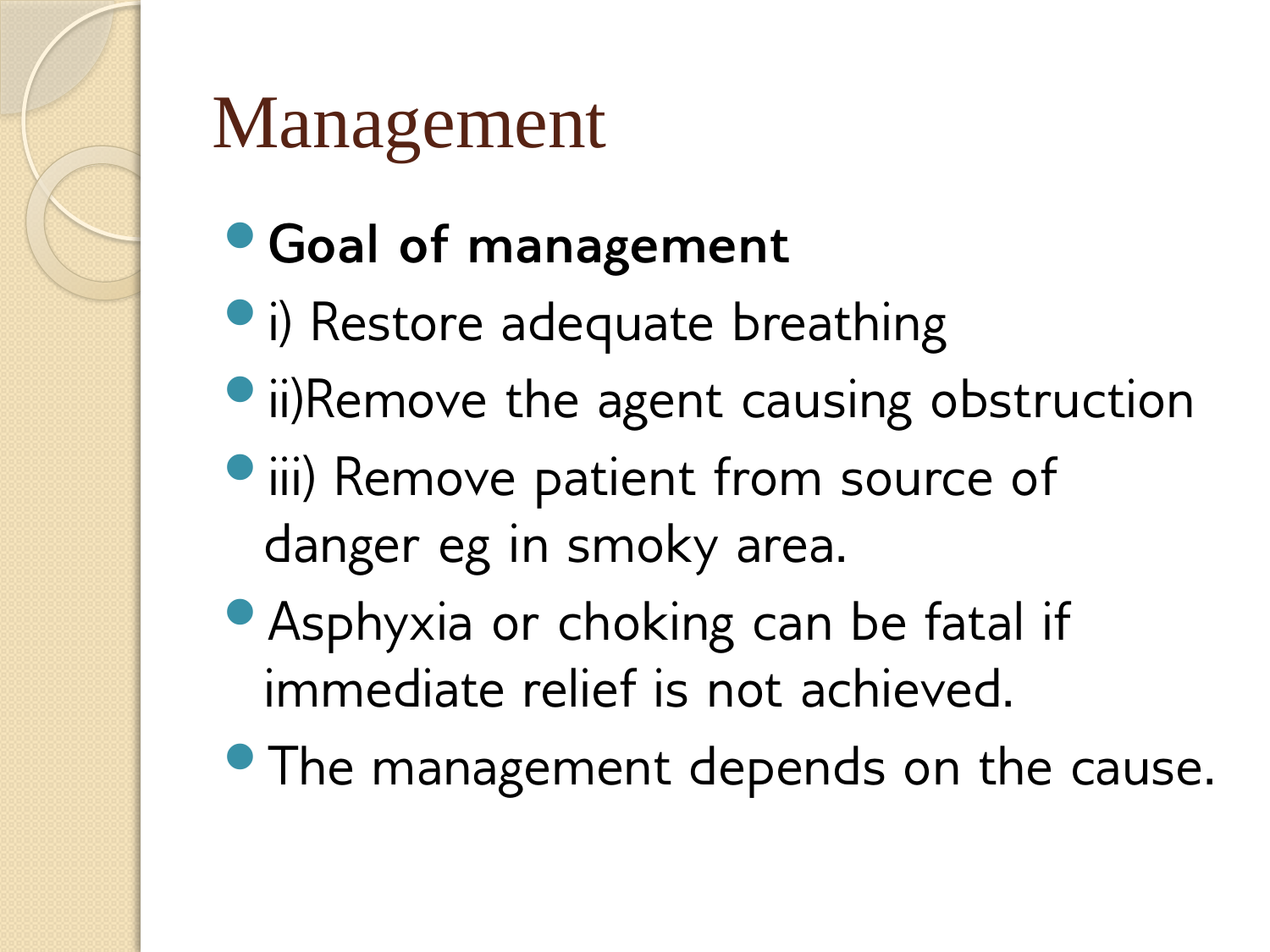

# Management
Goal of management
i) Restore adequate breathing
ii)Remove the agent causing obstruction
iii) Remove patient from source of danger eg in smoky area.
Asphyxia or choking can be fatal if immediate relief is not achieved.
The management depends on the cause.